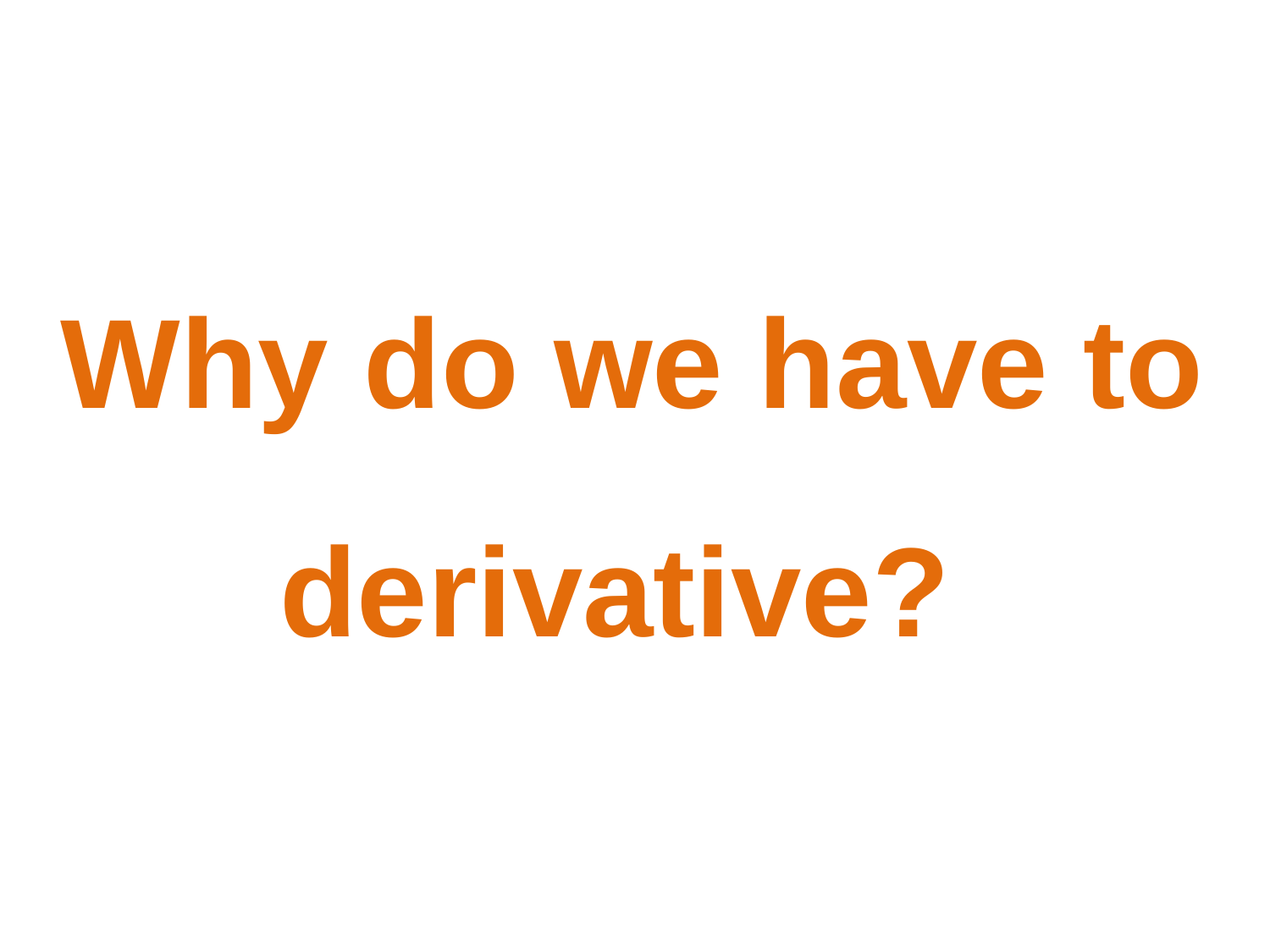

# Why do we have to derivative?